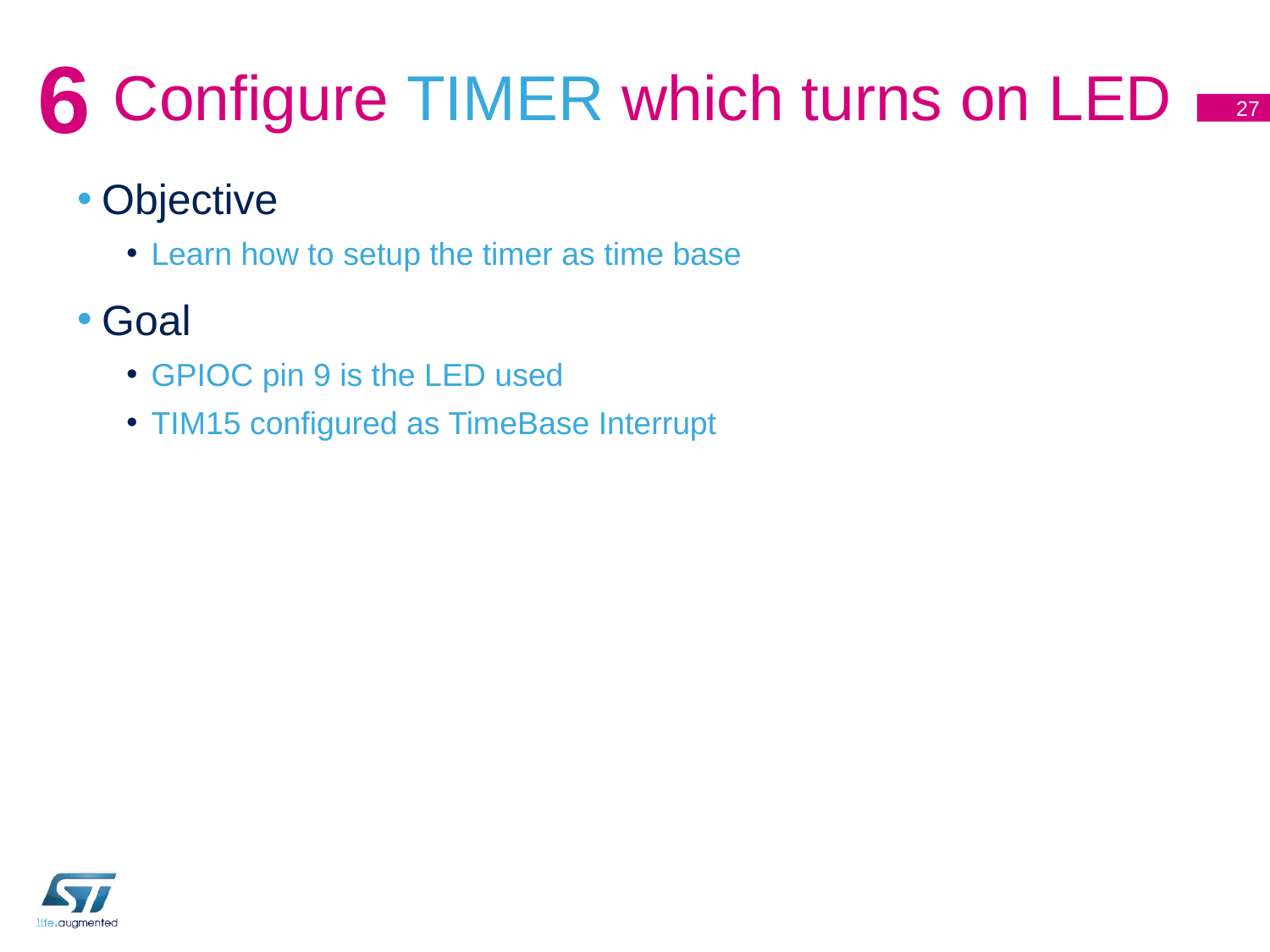

# Configure TIMER which turns on LED
6
27
Objective
Learn how to setup the timer as time base
Goal
GPIOC pin 9 is the LED used
TIM15 configured as TimeBase Interrupt